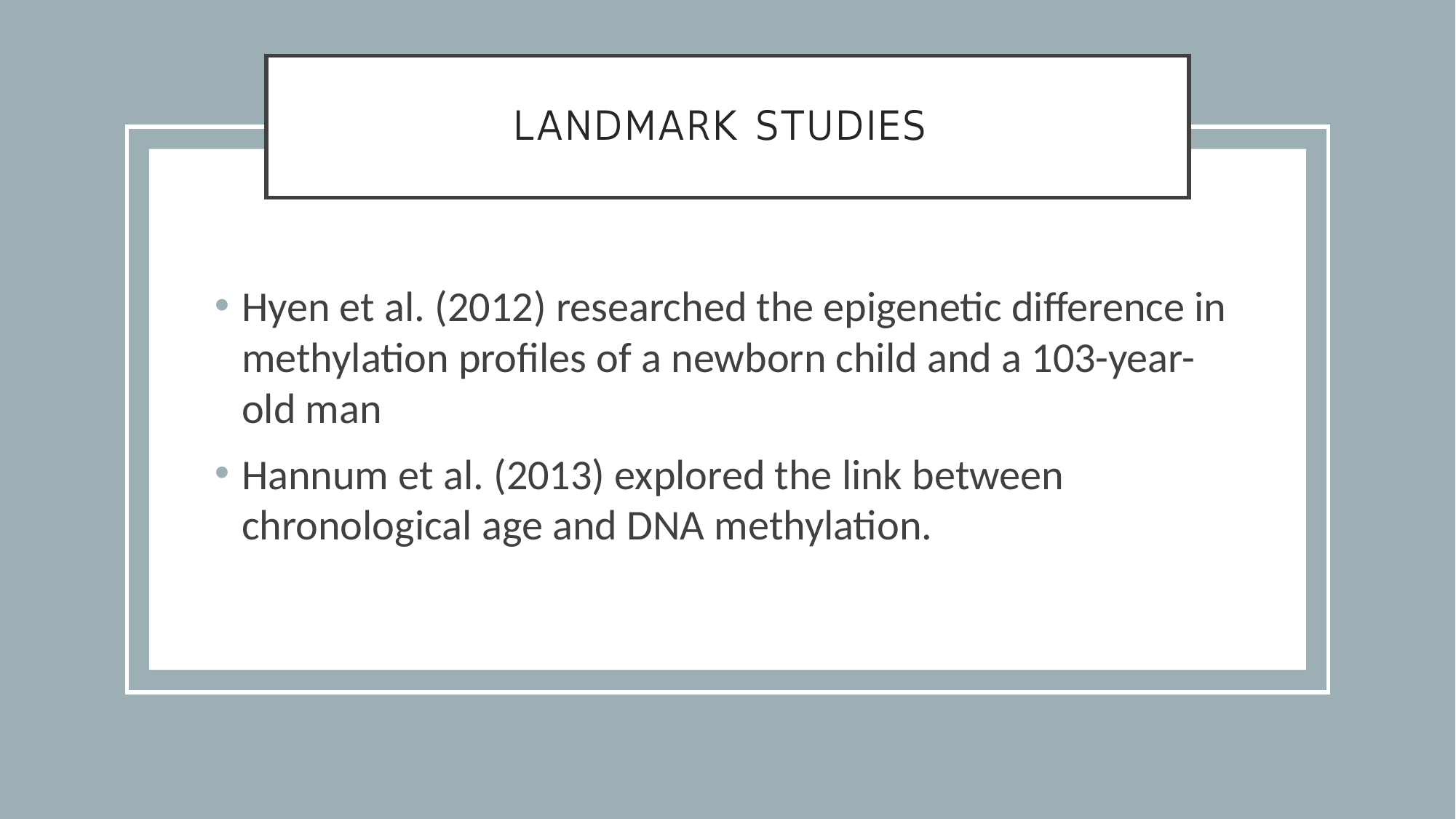

# Landmark studies

Hyen et al. (2012) researched the epigenetic difference in methylation profiles of a newborn child and a 103-year-old man
Hannum et al. (2013) explored the link between chronological age and DNA methylation.